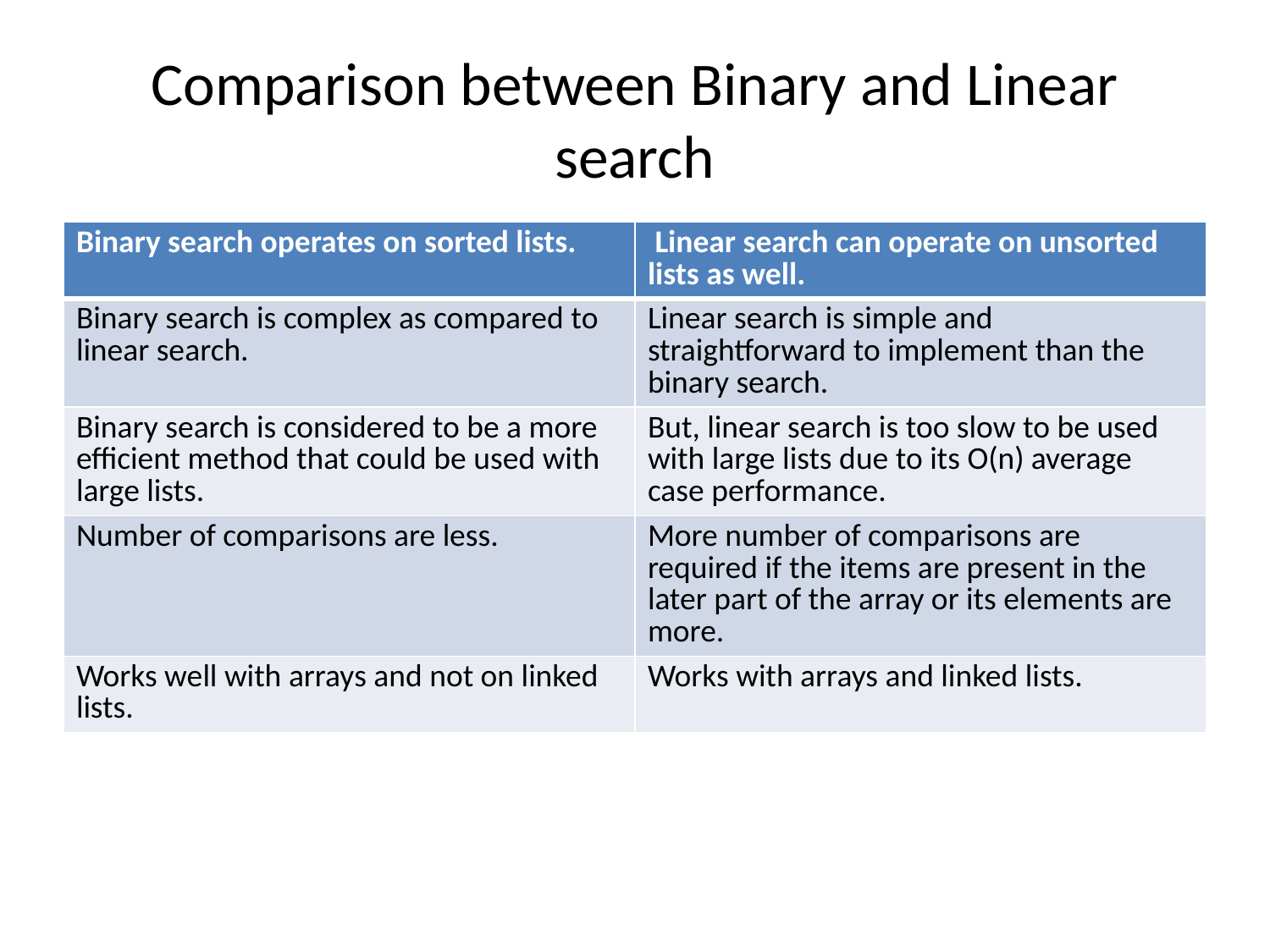

# Comparison between Binary and Linear search
| Binary search operates on sorted lists. | Linear search can operate on unsorted lists as well. |
| --- | --- |
| Binary search is complex as compared to linear search. | Linear search is simple and straightforward to implement than the binary search. |
| Binary search is considered to be a more efficient method that could be used with large lists. | But, linear search is too slow to be used with large lists due to its O(n) average case performance. |
| Number of comparisons are less. | More number of comparisons are required if the items are present in the later part of the array or its elements are more. |
| Works well with arrays and not on linked lists. | Works with arrays and linked lists. |